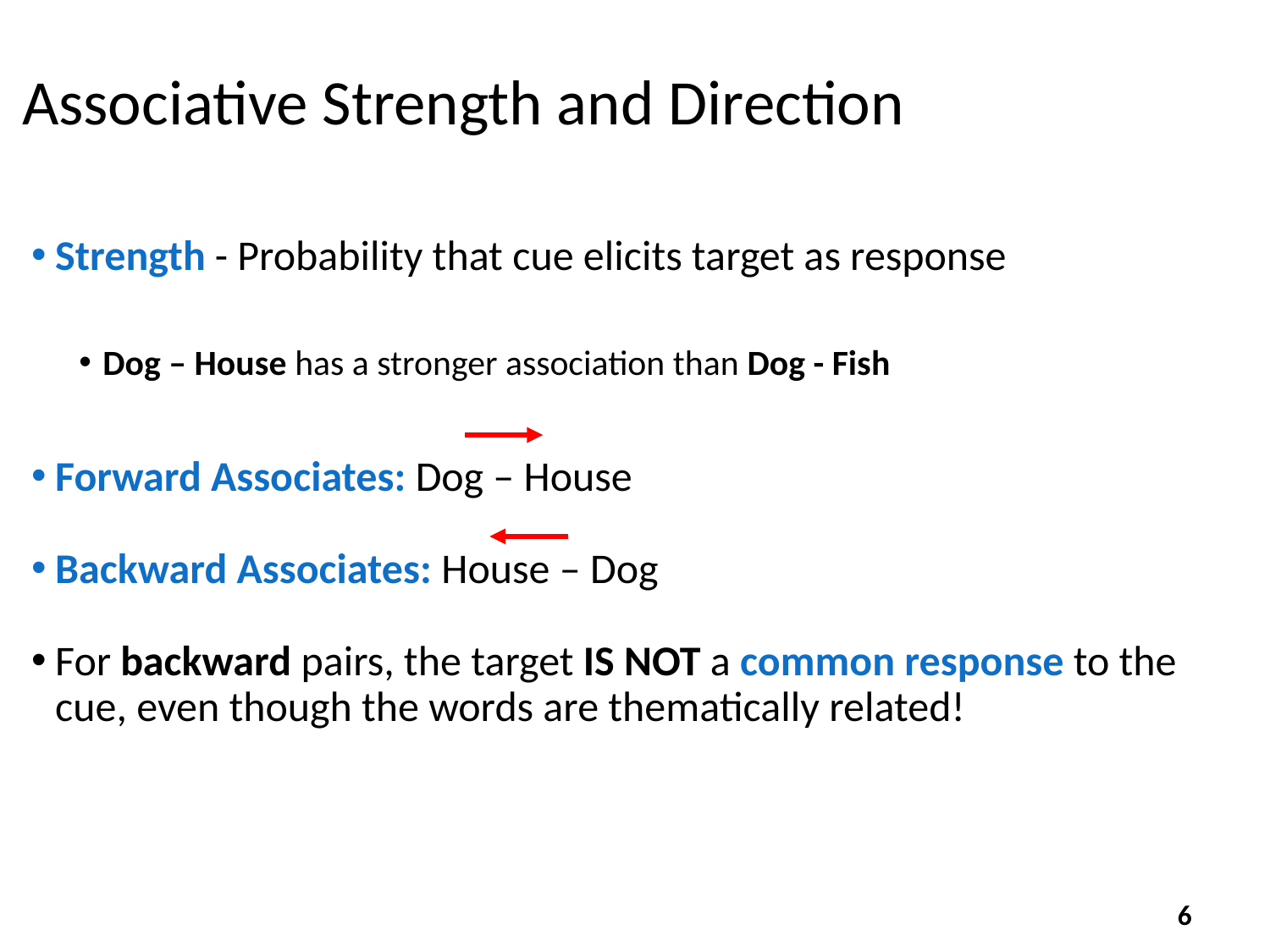

# Associative Strength and Direction

Strength - Probability that cue elicits target as response

Dog – House has a stronger association than Dog - Fish

Forward Associates: Dog – House

Backward Associates: House – Dog

For backward pairs, the target IS NOT a common response to the cue, even though the words are thematically related!

6